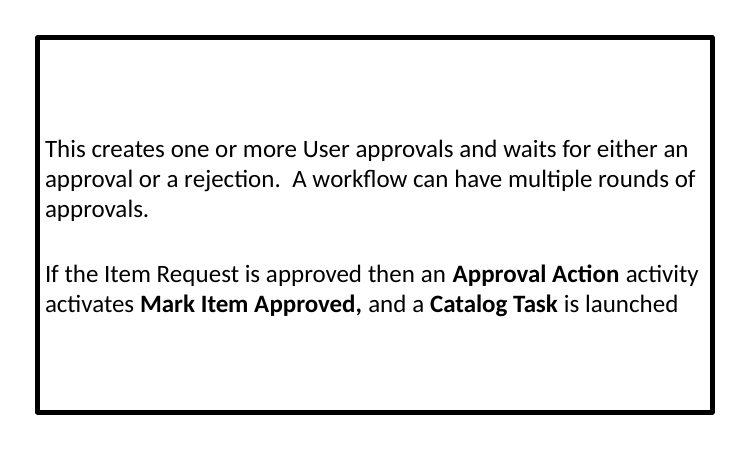

This creates one or more User approvals and waits for either an approval or a rejection.  A workflow can have multiple rounds of approvals.

If the Item Request is approved then an Approval Action activity activates Mark Item Approved, and a Catalog Task is launched